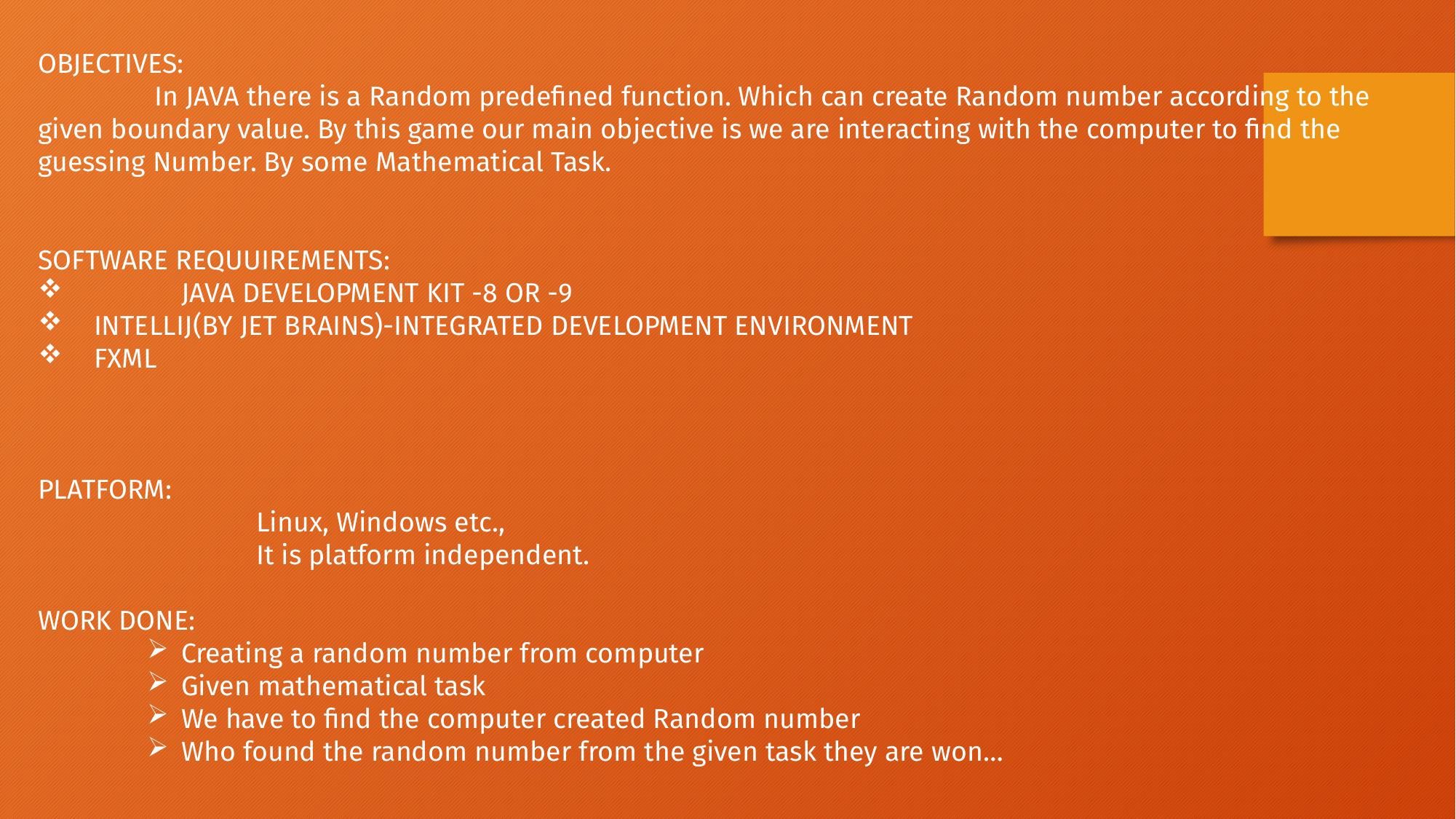

OBJECTIVES:
	 In JAVA there is a Random predefined function. Which can create Random number according to the given boundary value. By this game our main objective is we are interacting with the computer to find the guessing Number. By some Mathematical Task.

SOFTWARE REQUUIREMENTS:
	JAVA DEVELOPMENT KIT -8 OR -9
   INTELLIJ(BY JET BRAINS)-INTEGRATED DEVELOPMENT ENVIRONMENT
   FXML

PLATFORM:
		Linux, Windows etc.,
		It is platform independent.

WORK DONE:
Creating a random number from computer
Given mathematical task
We have to find the computer created Random number
Who found the random number from the given task they are won…